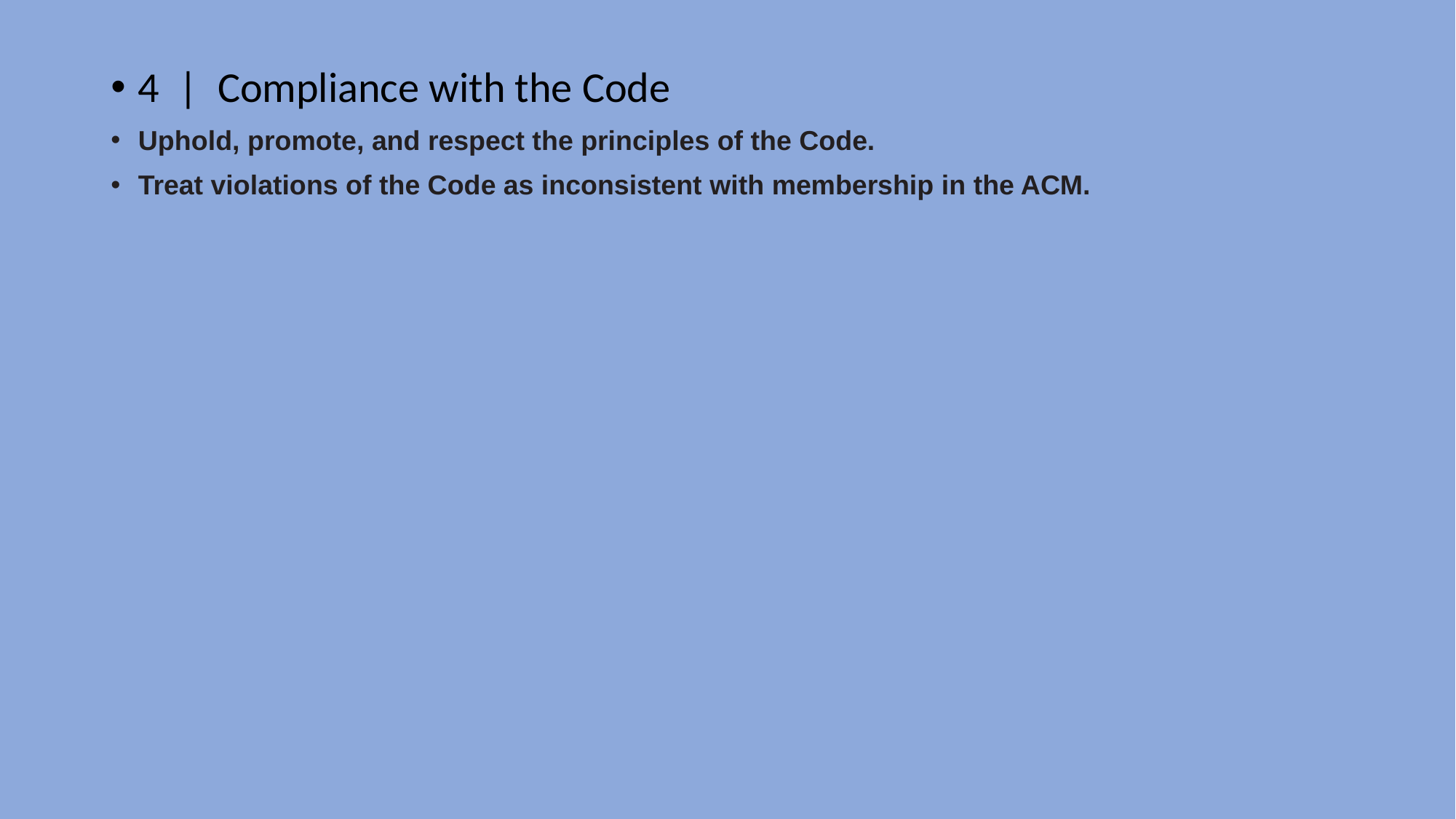

4  |  Compliance with the Code
Uphold, promote, and respect the principles of the Code.
Treat violations of the Code as inconsistent with membership in the ACM.